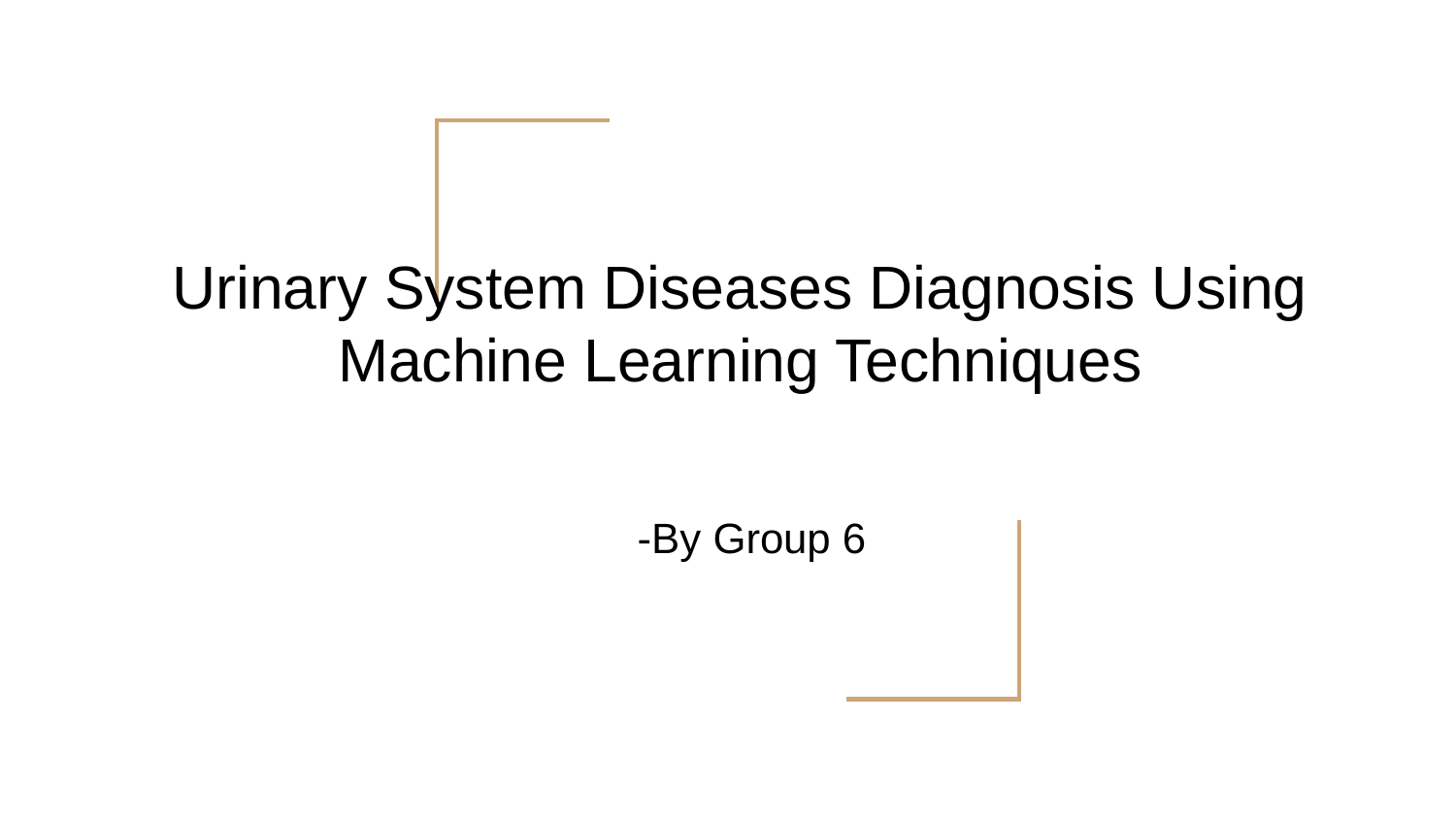

# Urinary System Diseases Diagnosis Using
Machine Learning Techniques

    -By Group 6